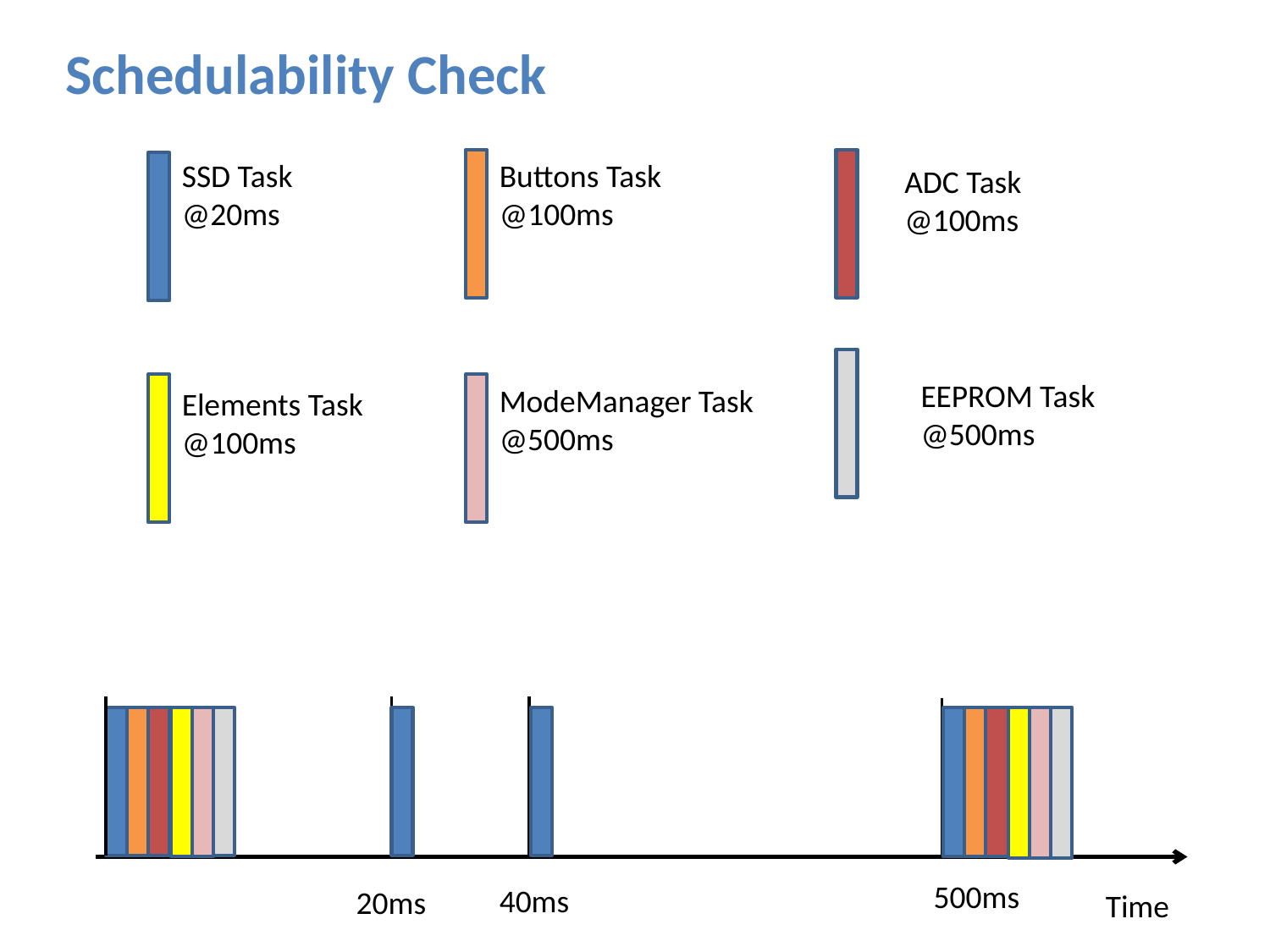

Schedulability Check
SSD Task @20ms

Buttons Task @100ms

ADC Task @100ms

EEPROM Task @500ms

ModeManager Task @500ms
Elements Task @100ms

500ms
40ms
20ms
Time